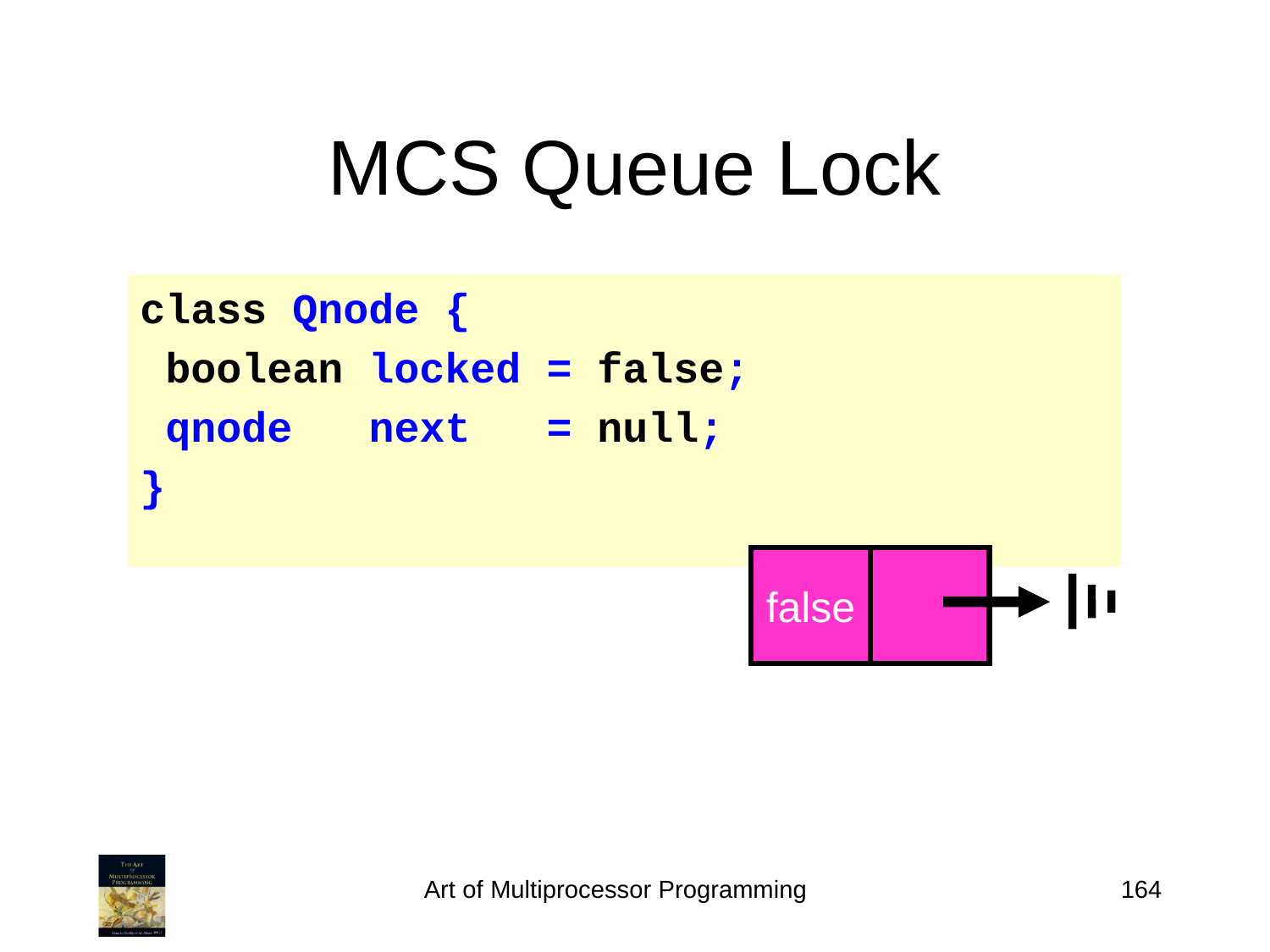

# MCS Queue Lock
class Qnode {
 boolean locked = false;
 qnode   next   = null;
}

false

Art of Multiprocessor Programming
164